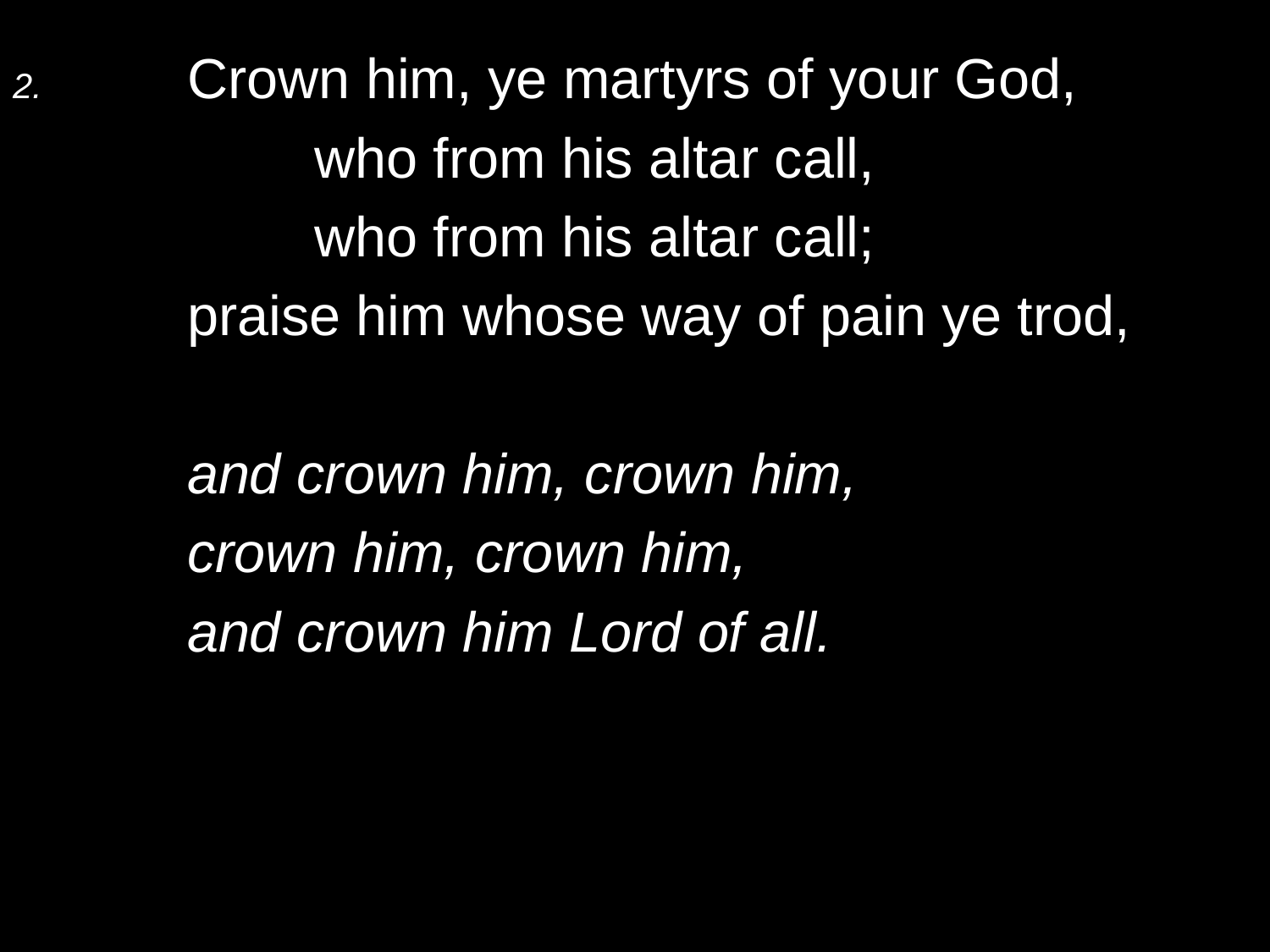

2.	Crown him, ye martyrs of your God,
		who from his altar call,
		who from his altar call;
	praise him whose way of pain ye trod,

	and crown him, crown him,
	crown him, crown him,
	and crown him Lord of all.